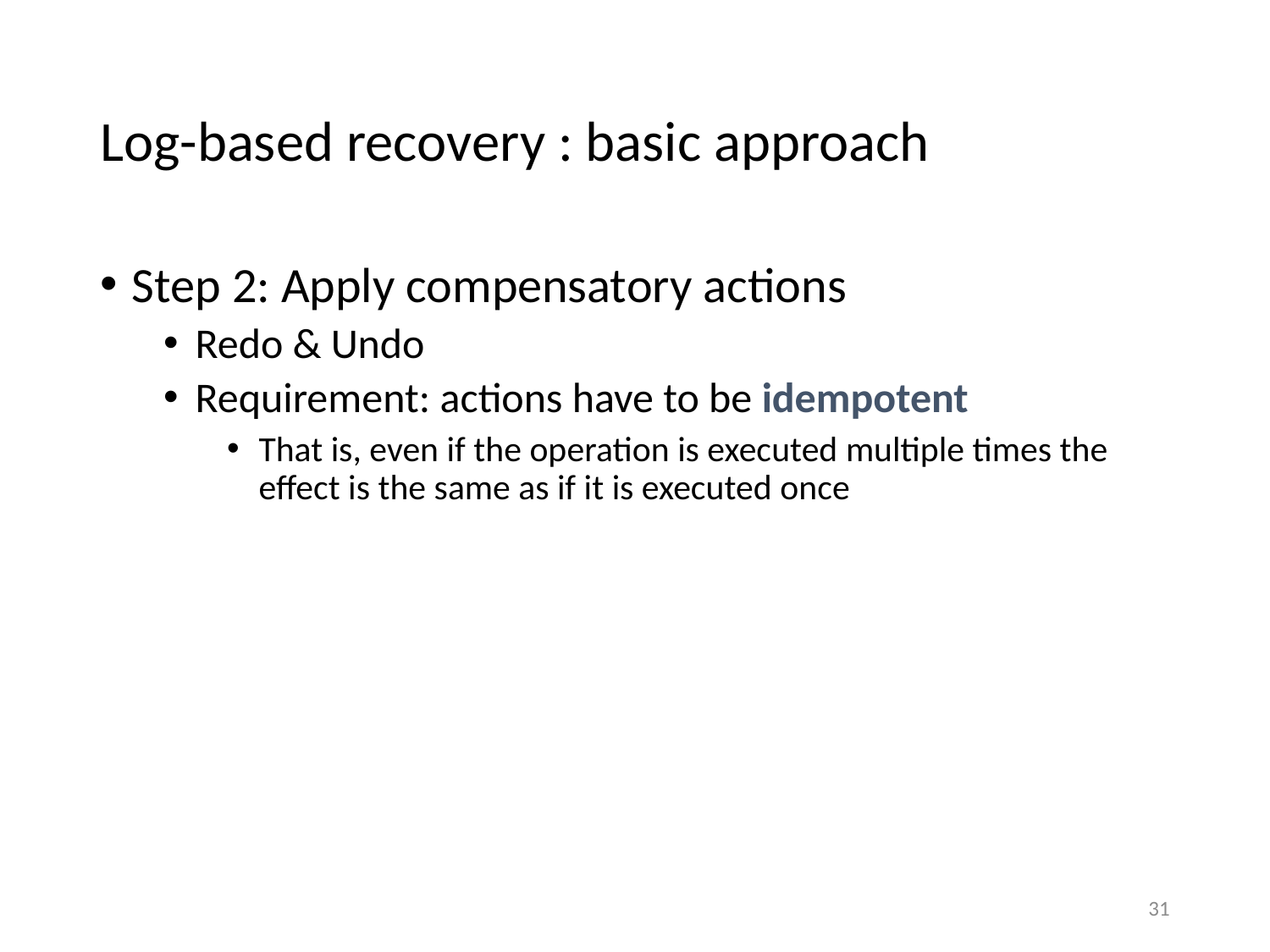

# Log-based recovery : basic approach
Step 2: Apply compensatory actions
Redo & Undo
Requirement: actions have to be idempotent
That is, even if the operation is executed multiple times the effect is the same as if it is executed once

31